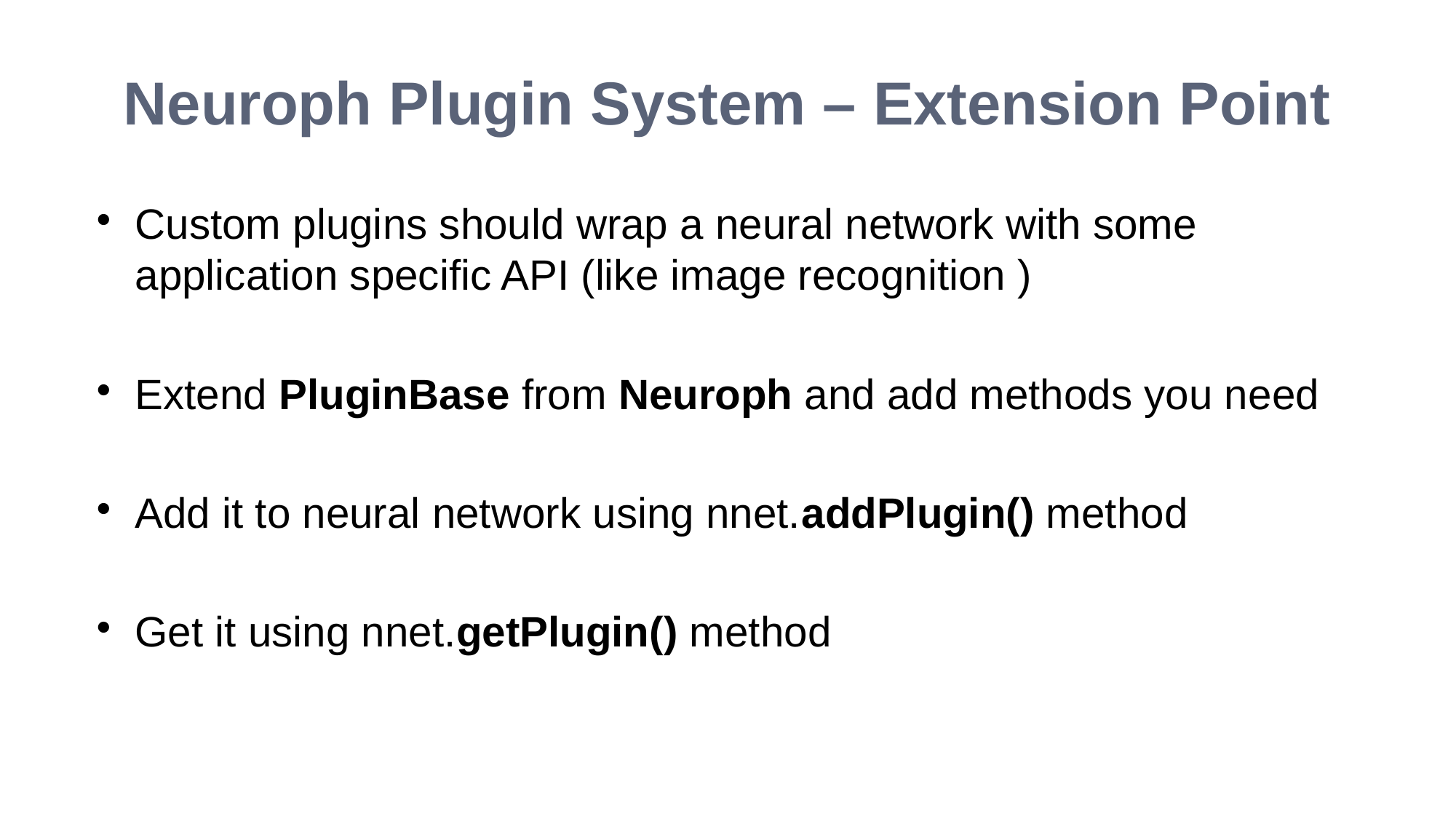

# Neuroph Plugin System – Extension Point
Custom plugins should wrap a neural network with some application specific API (like image recognition )

Extend PluginBase from Neuroph and add methods you need

Add it to neural network using nnet.addPlugin() method

Get it using nnet.getPlugin() method